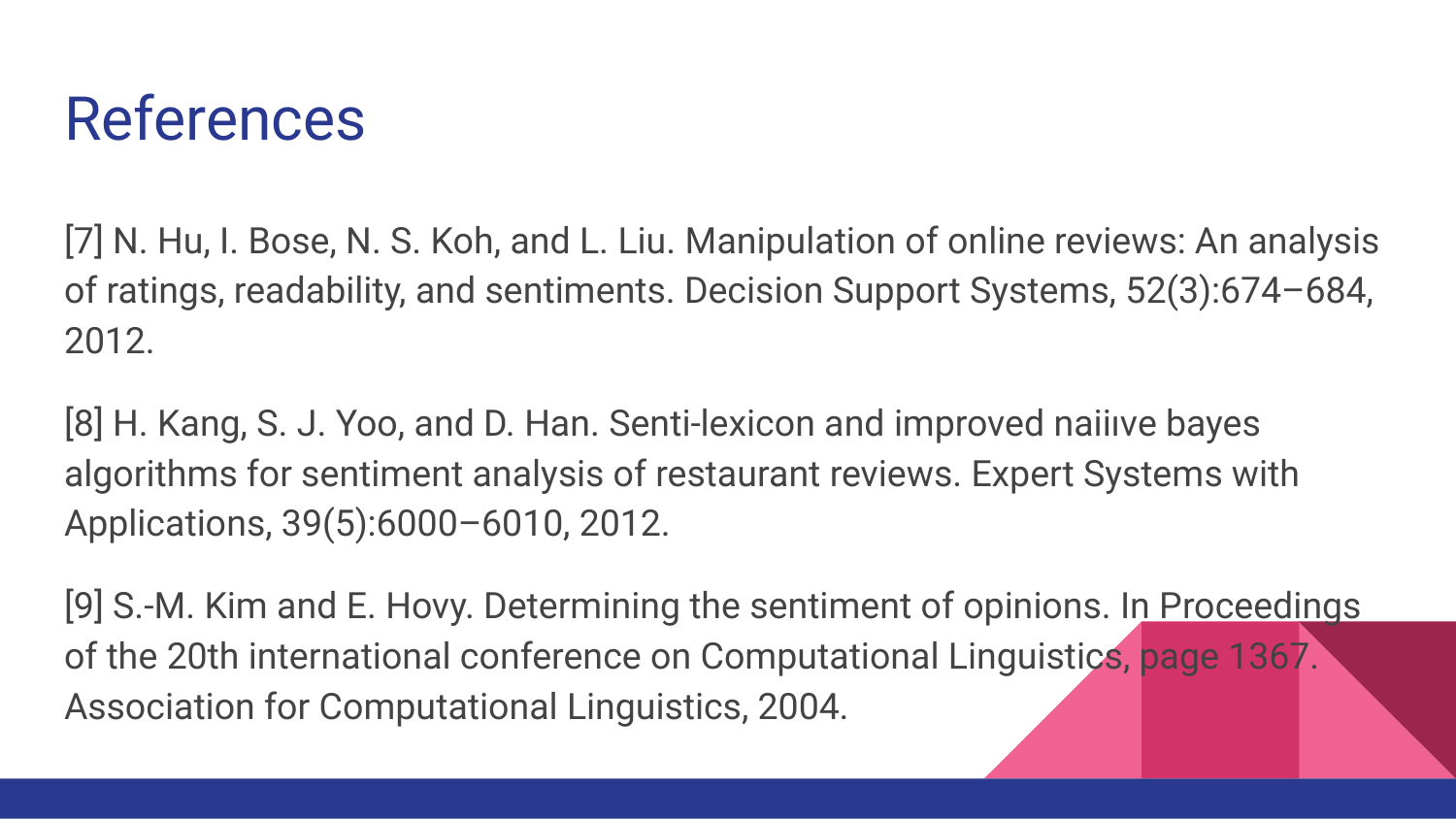

# References
[7] N. Hu, I. Bose, N. S. Koh, and L. Liu. Manipulation of online reviews: An analysis of ratings, readability, and sentiments. Decision Support Systems, 52(3):674–684, 2012.
[8] H. Kang, S. J. Yoo, and D. Han. Senti-lexicon and improved naiiıve bayes algorithms for sentiment analysis of restaurant reviews. Expert Systems with Applications, 39(5):6000–6010, 2012.
[9] S.-M. Kim and E. Hovy. Determining the sentiment of opinions. In Proceedings of the 20th international conference on Computational Linguistics, page 1367. Association for Computational Linguistics, 2004.